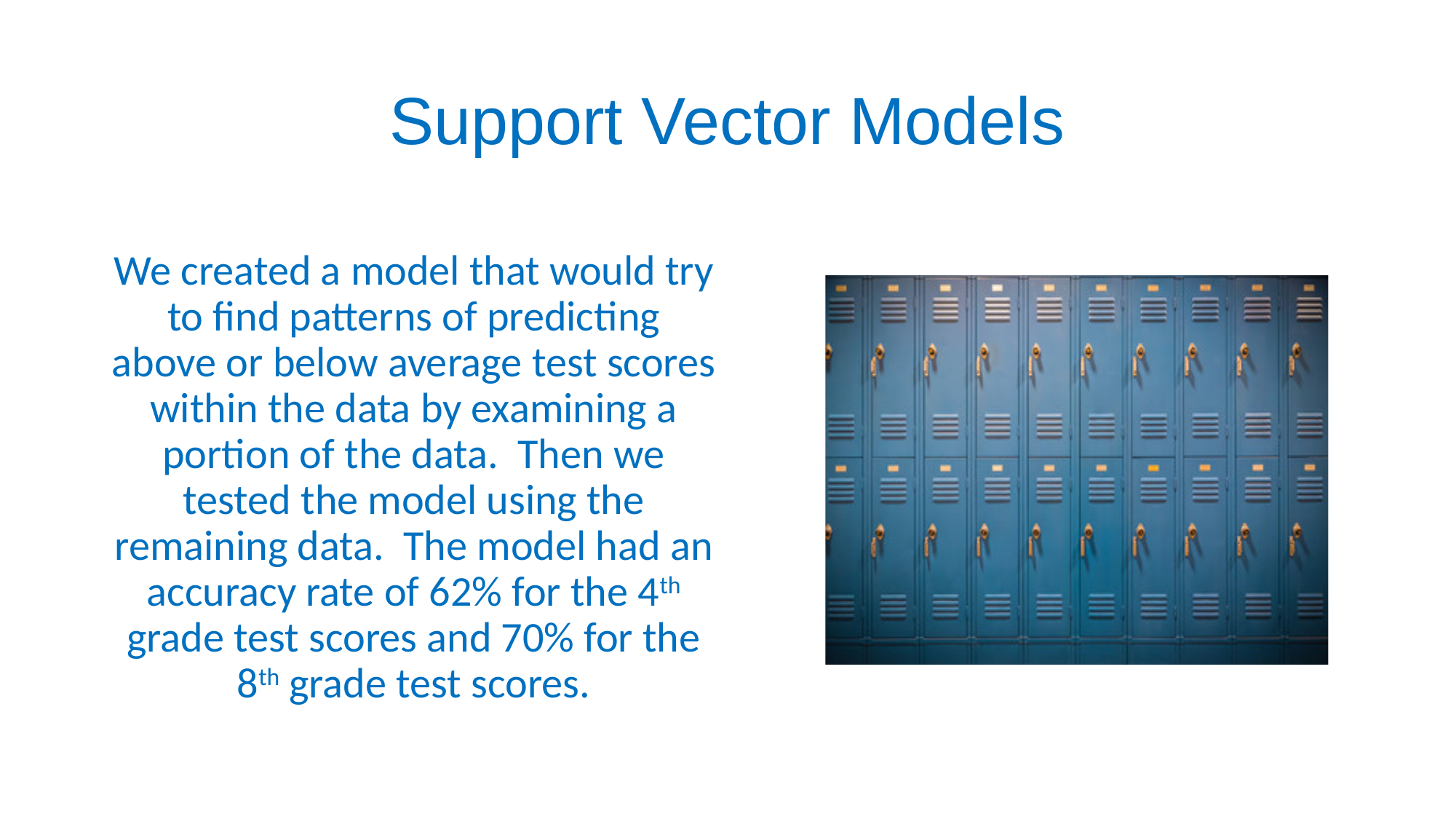

# Support Vector Models
We created a model that would try to find patterns of predicting above or below average test scores within the data by examining a portion of the data.  Then we tested the model using the remaining data.  The model had an accuracy rate of 62% for the 4th grade test scores and 70% for the 8th grade test scores.